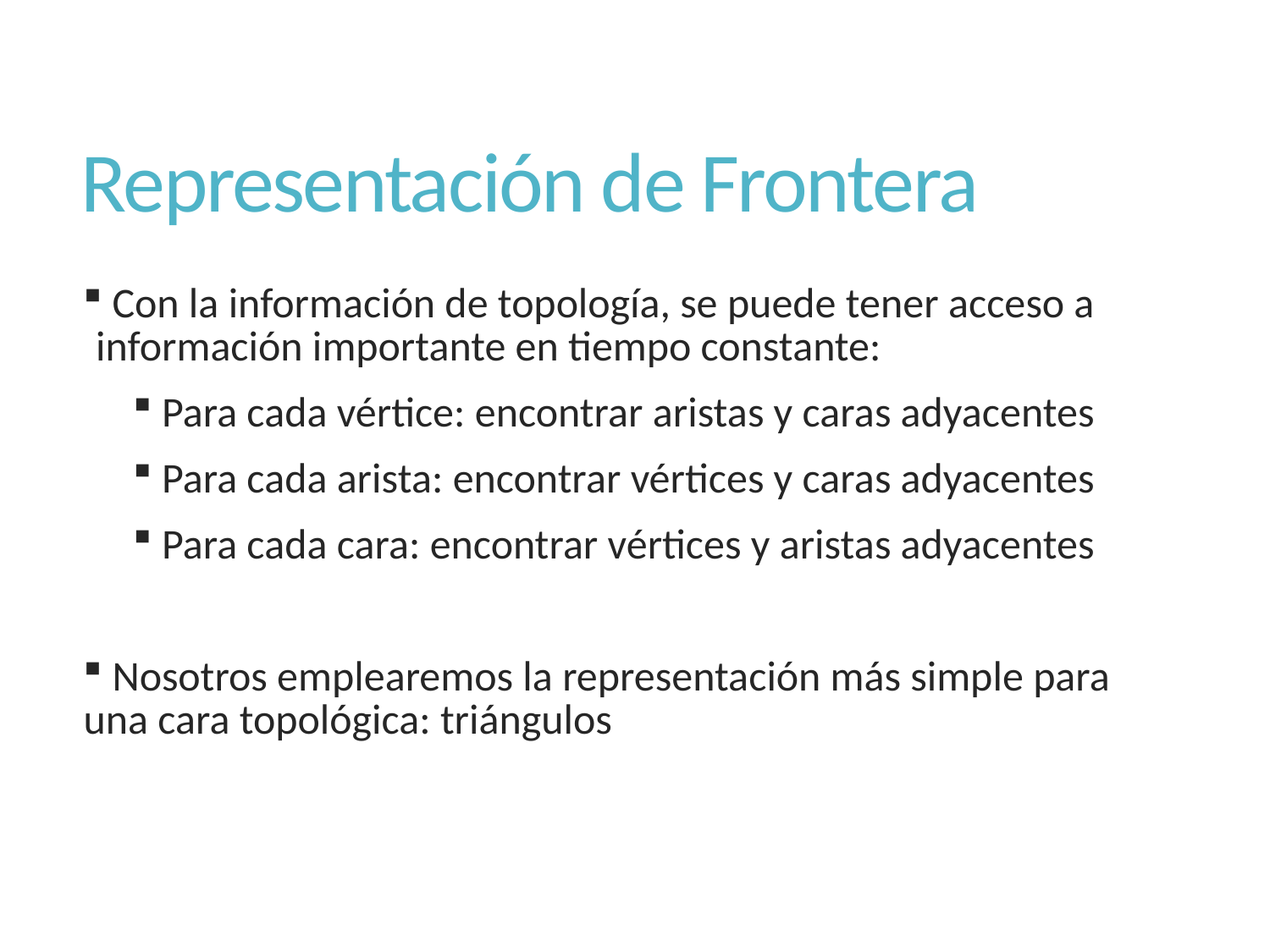

# Representación de Frontera
 Con la información de topología, se puede tener acceso a información importante en tiempo constante:
 Para cada vértice: encontrar aristas y caras adyacentes
 Para cada arista: encontrar vértices y caras adyacentes
 Para cada cara: encontrar vértices y aristas adyacentes

 Nosotros emplearemos la representación más simple para una cara topológica: triángulos